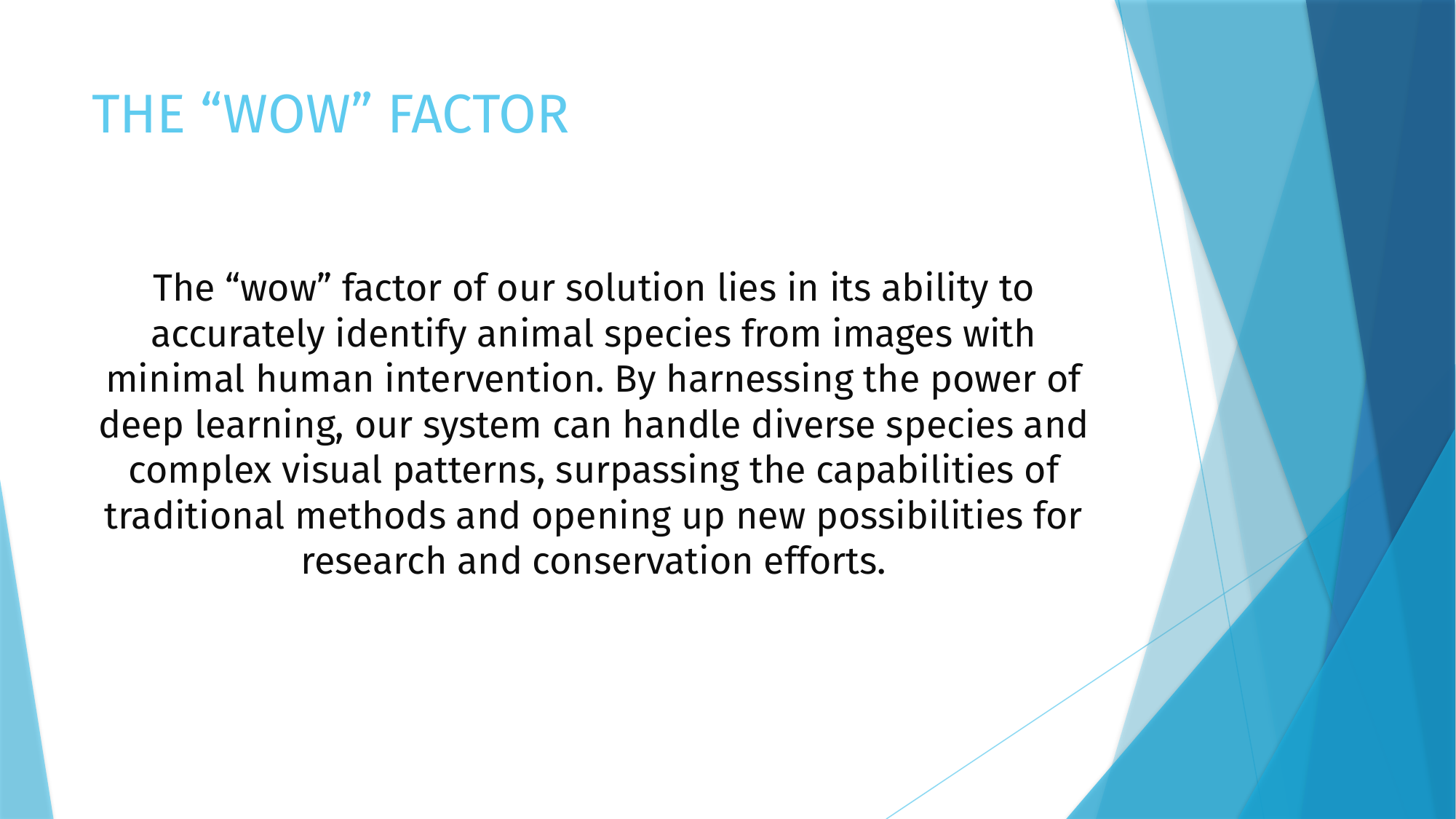

# THE “WOW” FACTOR
The “wow” factor of our solution lies in its ability to accurately identify animal species from images with minimal human intervention. By harnessing the power of deep learning, our system can handle diverse species and complex visual patterns, surpassing the capabilities of traditional methods and opening up new possibilities for research and conservation efforts.